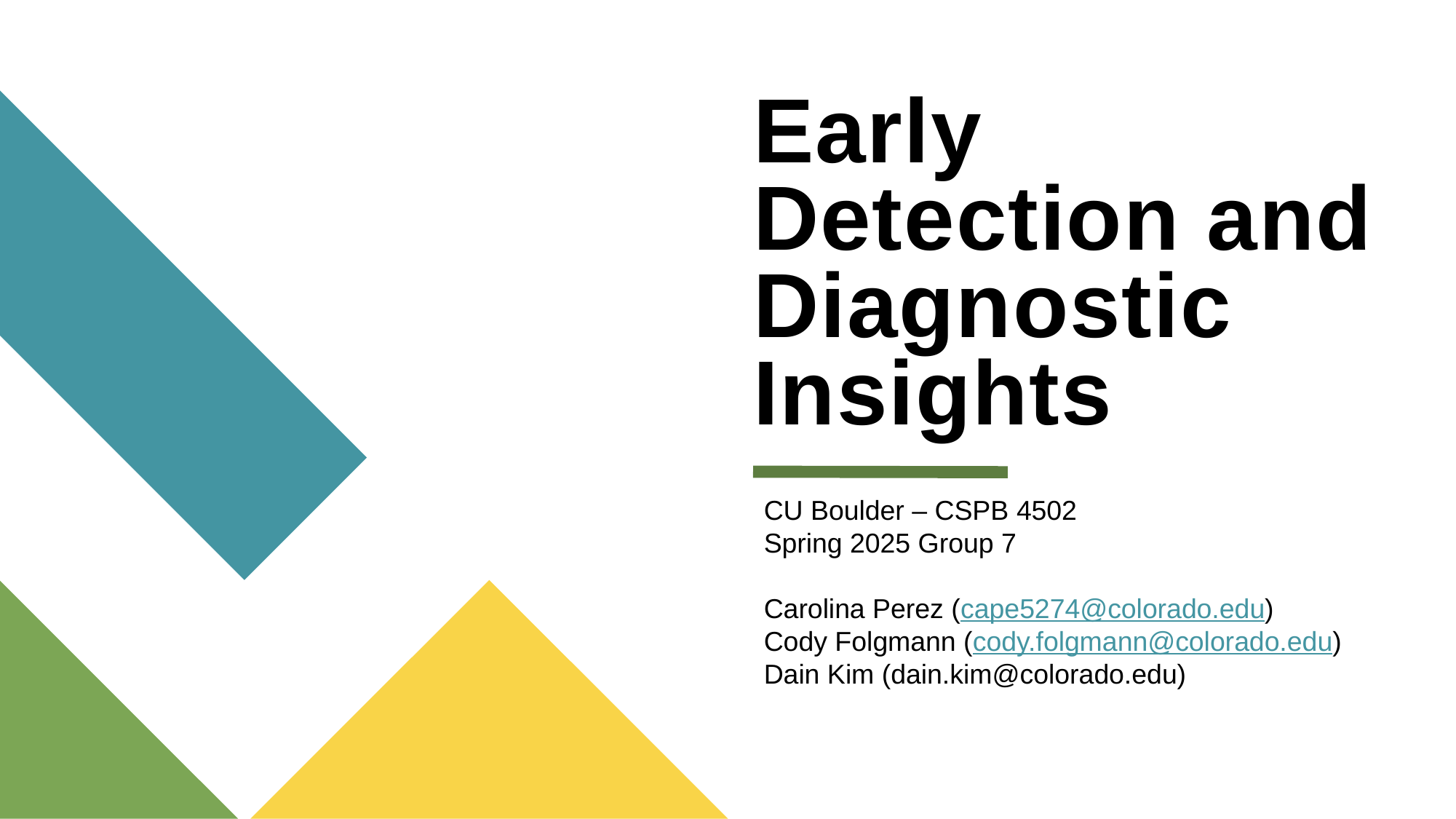

# Early Detection and Diagnostic Insights
CU Boulder – CSPB 4502
Spring 2025 Group 7

Carolina Perez (cape5274@colorado.edu)
Cody Folgmann (cody.folgmann@colorado.edu)
Dain Kim (dain.kim@colorado.edu)